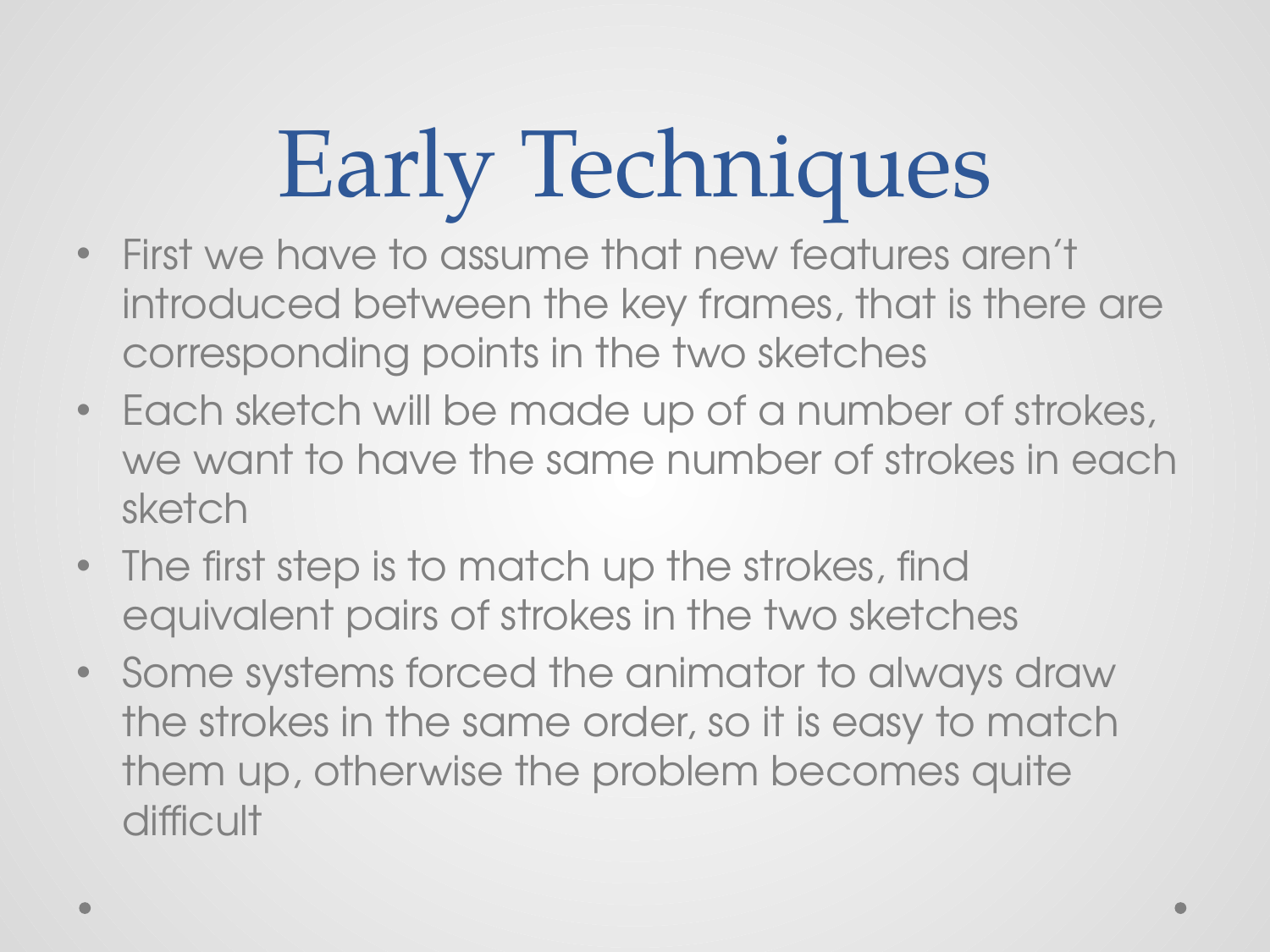

# Early Techniques
First we have to assume that new features aren’t introduced between the key frames, that is there are corresponding points in the two sketches
Each sketch will be made up of a number of strokes, we want to have the same number of strokes in each sketch
The first step is to match up the strokes, find equivalent pairs of strokes in the two sketches
Some systems forced the animator to always draw the strokes in the same order, so it is easy to match them up, otherwise the problem becomes quite difficult